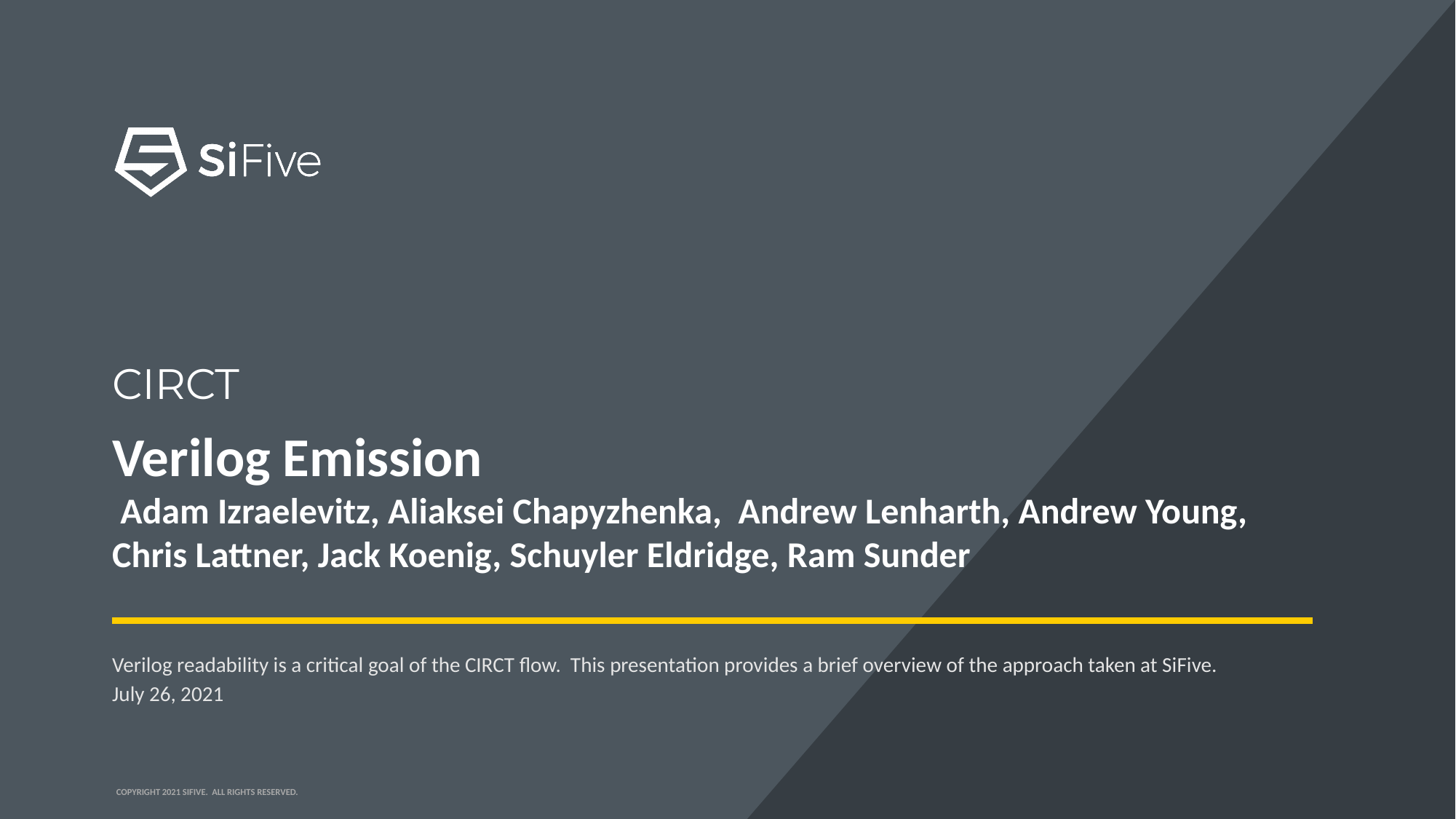

CIRCT
# Verilog Emission
 Adam Izraelevitz, Aliaksei Chapyzhenka,  Andrew Lenharth, Andrew Young, Chris Lattner, Jack Koenig, Schuyler Eldridge, Ram Sunder
Verilog readability is a critical goal of the CIRCT flow.  This presentation provides a brief overview of the approach taken at SiFive.
July 26, 2021